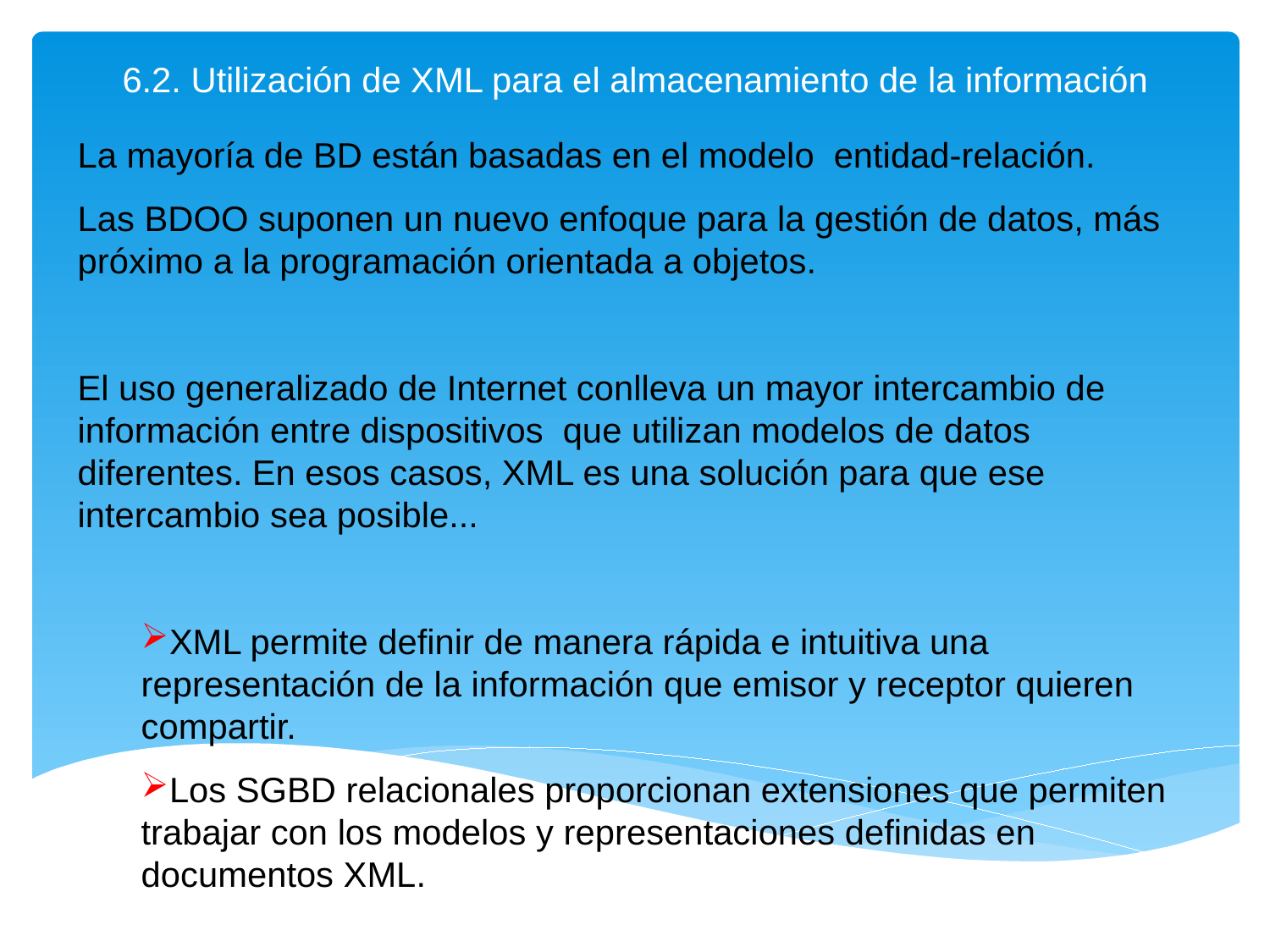

# 6.2. Utilización de XML para el almacenamiento de la información
La mayoría de BD están basadas en el modelo  entidad-relación.
Las BDOO suponen un nuevo enfoque para la gestión de datos, más próximo a la programación orientada a objetos.

El uso generalizado de Internet conlleva un mayor intercambio de información entre dispositivos  que utilizan modelos de datos diferentes. En esos casos, XML es una solución para que ese intercambio sea posible...

XML permite definir de manera rápida e intuitiva una representación de la información que emisor y receptor quieren compartir.
Los SGBD relacionales proporcionan extensiones que permiten trabajar con los modelos y representaciones definidas en documentos XML.